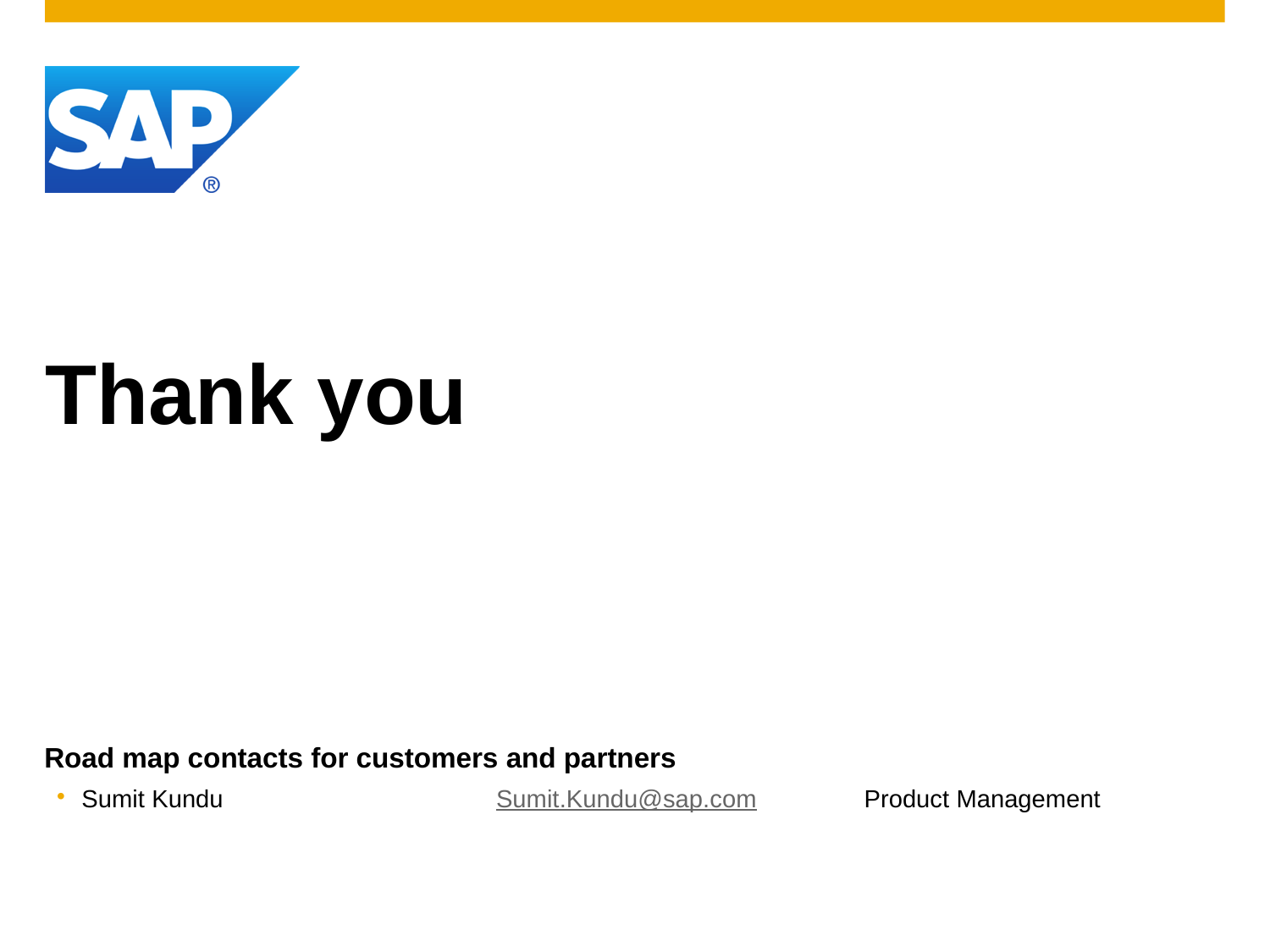

# Thank you

| Road map contacts for customers and partners |  |  |
| --- | --- | --- |
| Sumit Kundu | Sumit.Kundu@sap.com | Product Management |